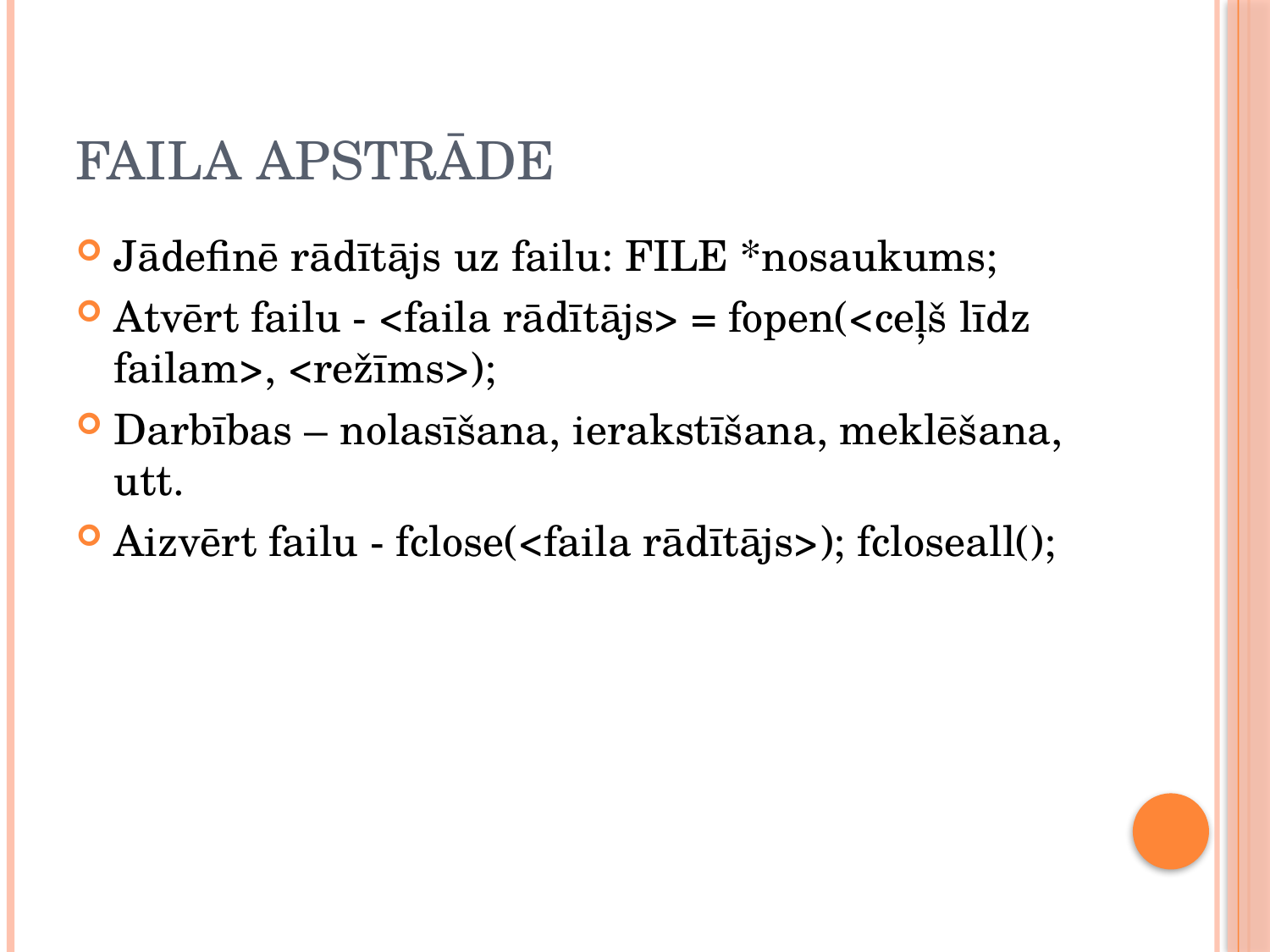

# Faila apstrāde
Jādefinē rādītājs uz failu: FILE *nosaukums;
Atvērt failu - <faila rādītājs> = fopen(<ceļš līdz failam>, <režīms>);
Darbības – nolasīšana, ierakstīšana, meklēšana, utt.
Aizvērt failu - fclose(<faila rādītājs>); fcloseall();